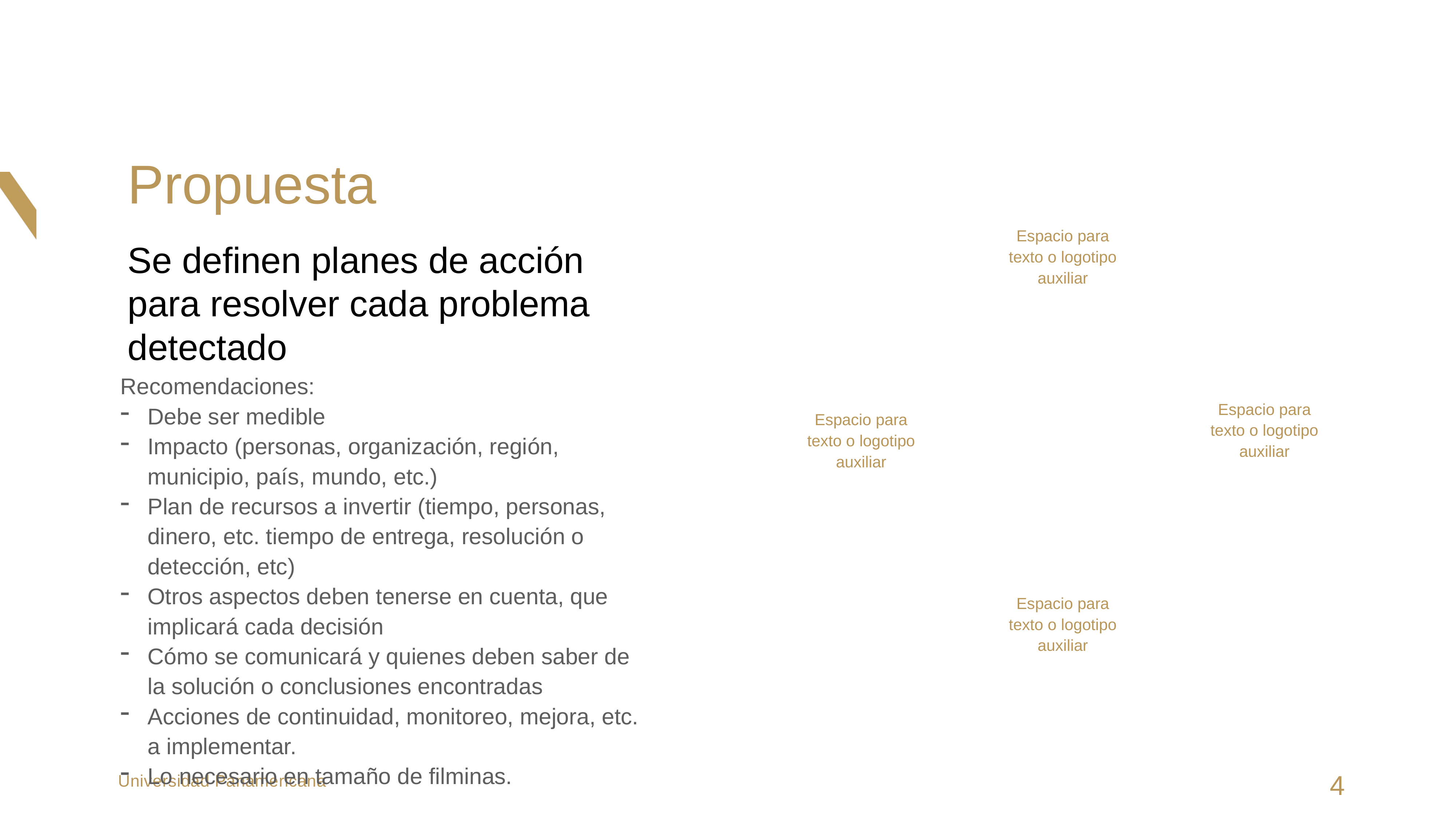

Propuesta
Espacio para texto o logotipo auxiliar
Se definen planes de acción para resolver cada problema detectado

Recomendaciones:
Debe ser medible
Impacto (personas, organización, región, municipio, país, mundo, etc.)
Plan de recursos a invertir (tiempo, personas, dinero, etc. tiempo de entrega, resolución o detección, etc)
Otros aspectos deben tenerse en cuenta, que implicará cada decisión
Cómo se comunicará y quienes deben saber de la solución o conclusiones encontradas
Acciones de continuidad, monitoreo, mejora, etc. a implementar.
Lo necesario en tamaño de filminas.
Espacio para texto o logotipo principal
Espacio para texto o logotipo auxiliar
Espacio para texto o logotipo auxiliar

Espacio para texto o logotipo auxiliar
4